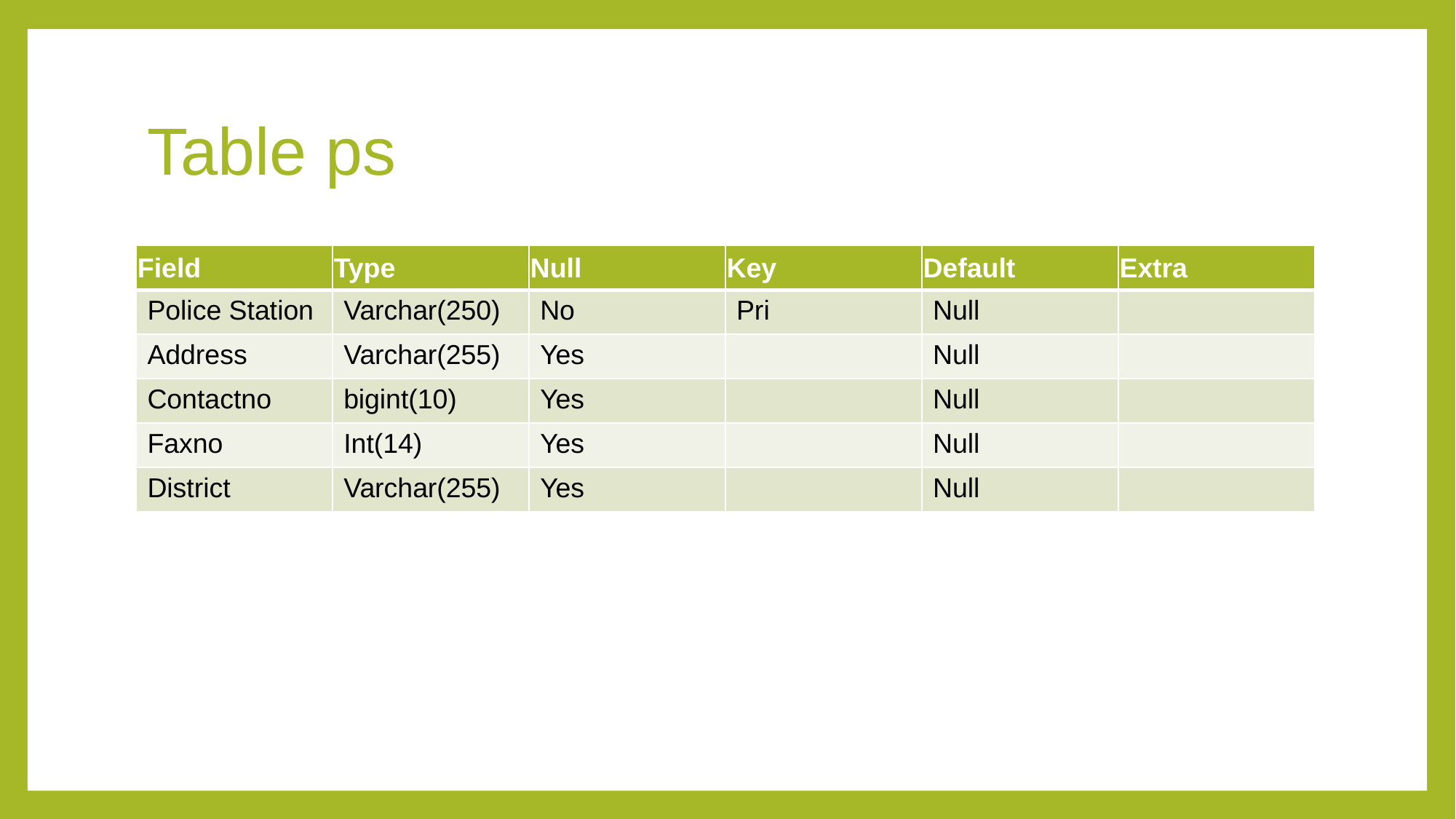

# Table ps
| Field | Type | Null | Key | Default | Extra |
| --- | --- | --- | --- | --- | --- |
| Police Station | Varchar(250) | No | Pri | Null |  |
| Address | Varchar(255) | Yes |  | Null |  |
| Contactno | bigint(10) | Yes |  | Null |  |
| Faxno | Int(14) | Yes |  | Null |  |
| District | Varchar(255) | Yes |  | Null |  |